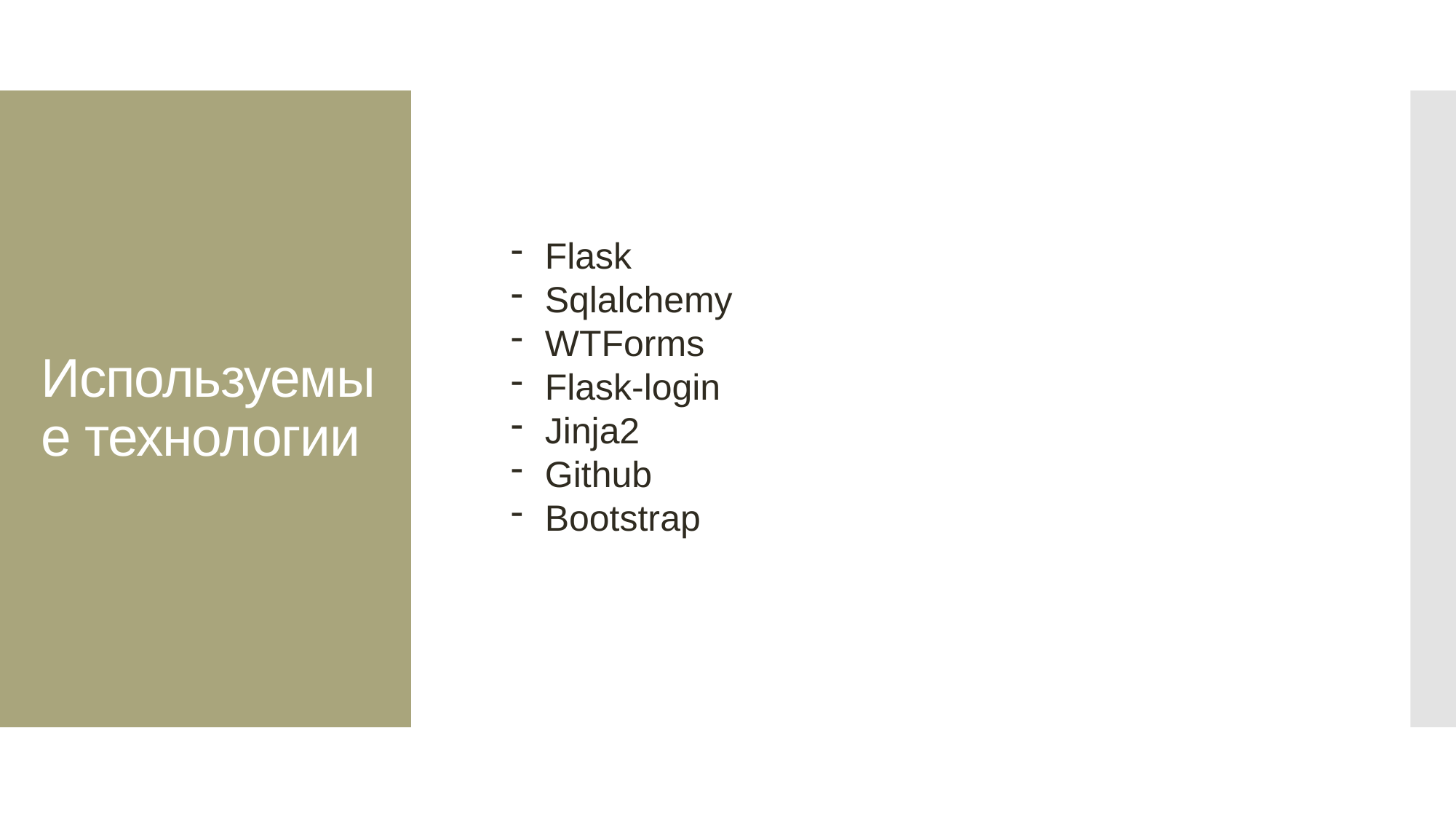

# Используемые технологии
Flask
Sqlalchemy
WTForms
Flask-login
Jinja2
Github
Bootstrap